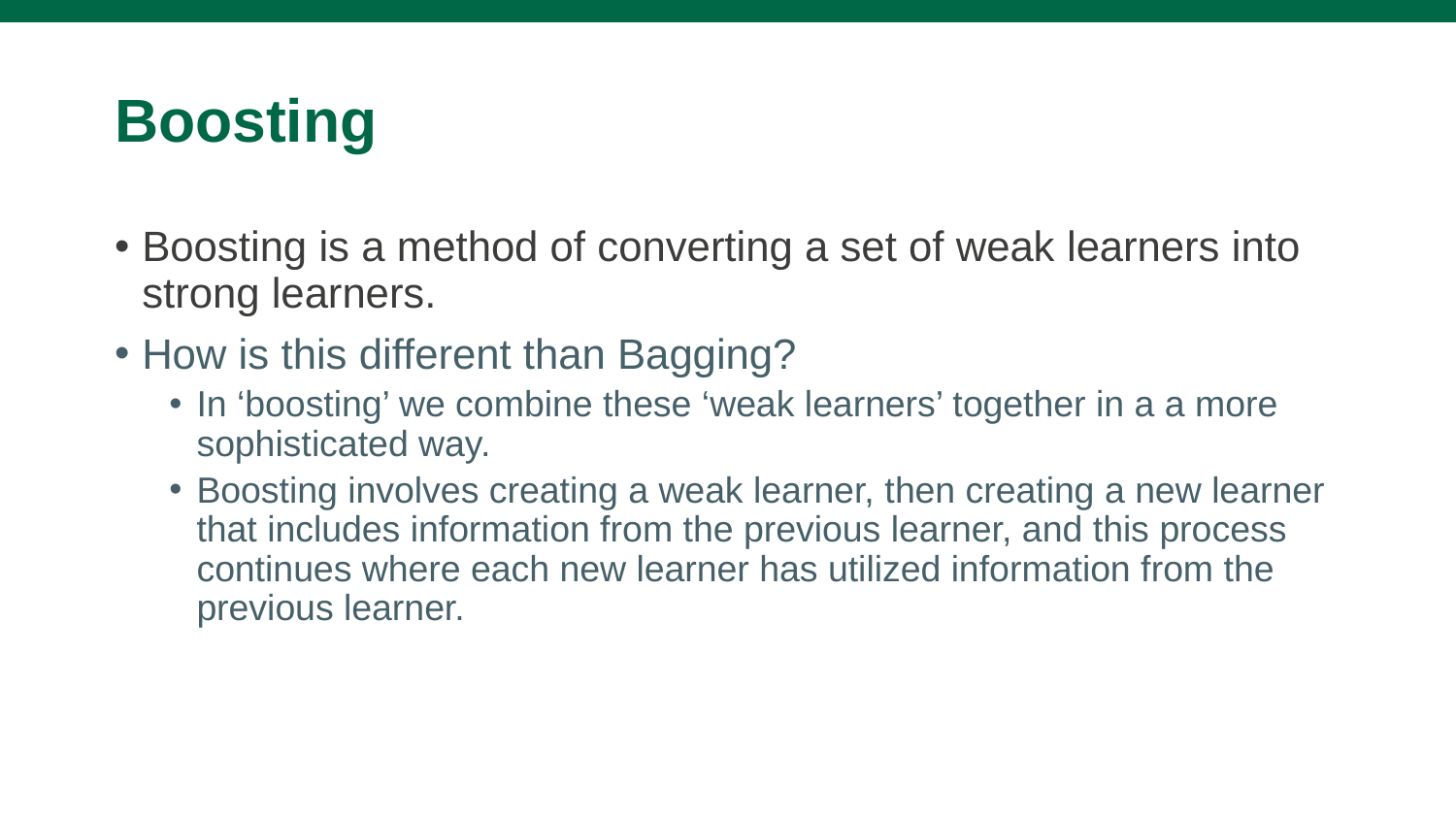

# Boosting
Boosting is a method of converting a set of weak learners into strong learners.
How is this different than Bagging?
In ‘boosting’ we combine these ‘weak learners’ together in a a more sophisticated way.
Boosting involves creating a weak learner, then creating a new learner that includes information from the previous learner, and this process continues where each new learner has utilized information from the previous learner.